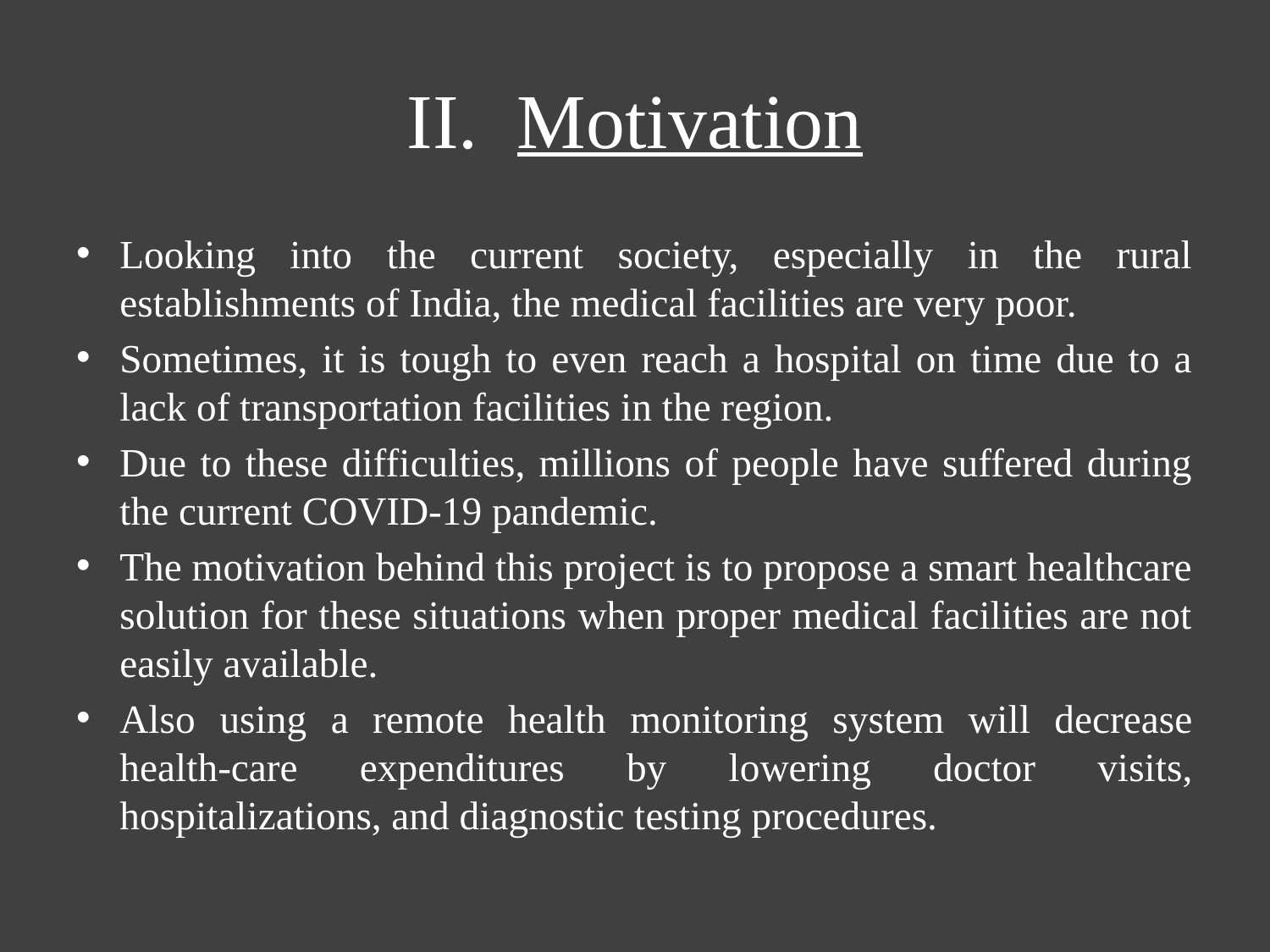

# II.  Motivation
Looking into the current society, especially in the rural establishments of India, the medical facilities are very poor.
Sometimes, it is tough to even reach a hospital on time due to a lack of transportation facilities in the region.
Due to these difficulties, millions of people have suffered during the current COVID-19 pandemic.
The motivation behind this project is to propose a smart healthcare solution for these situations when proper medical facilities are not easily available.
Also using a remote health monitoring system will decrease health-care expenditures by lowering doctor visits, hospitalizations, and diagnostic testing procedures.